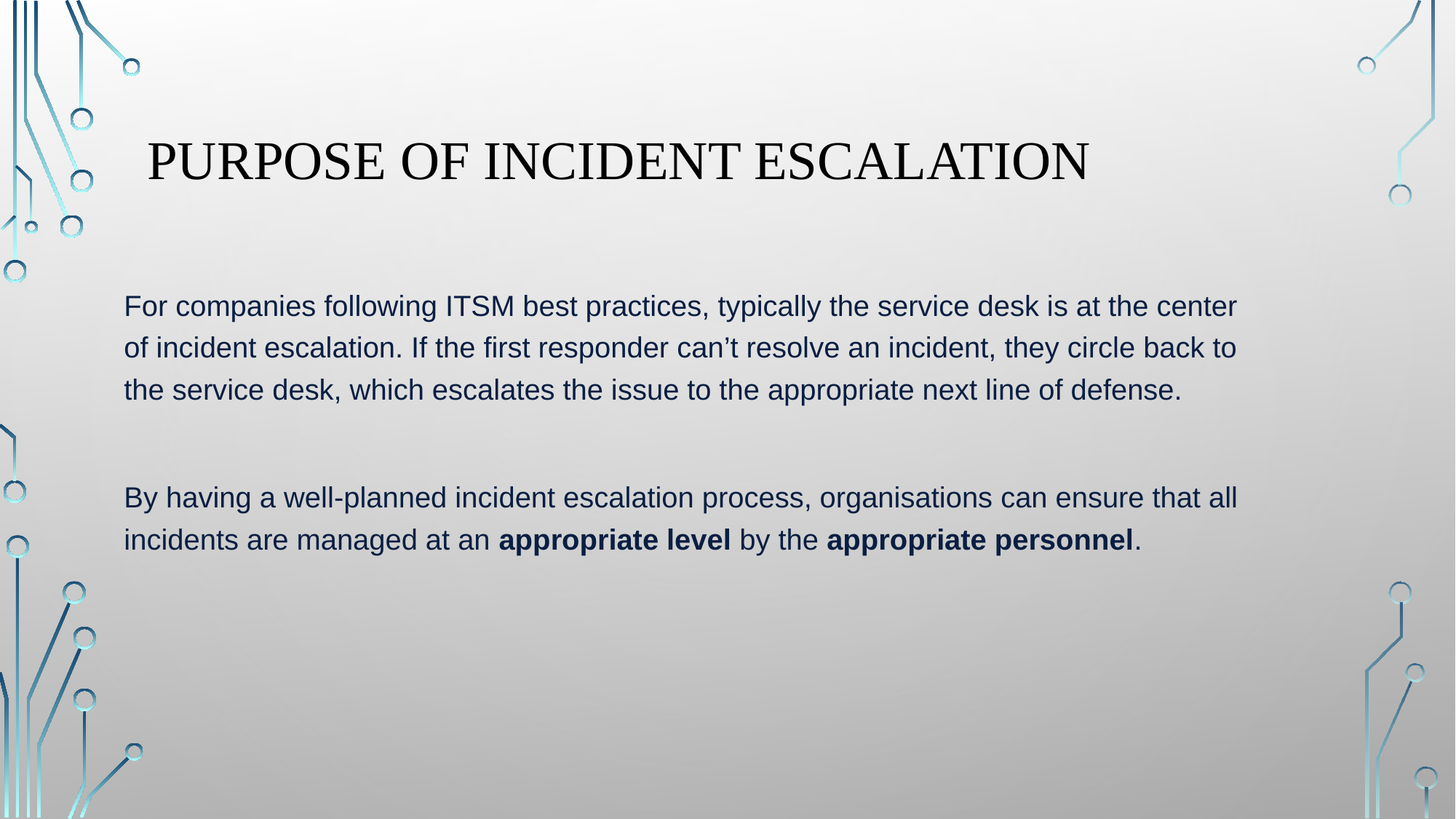

# Purpose of incident escalation
For companies following ITSM best practices, typically the service desk is at the center of incident escalation. If the first responder can’t resolve an incident, they circle back to the service desk, which escalates the issue to the appropriate next line of defense.

By having a well-planned incident escalation process, organisations can ensure that all incidents are managed at an appropriate level by the appropriate personnel.